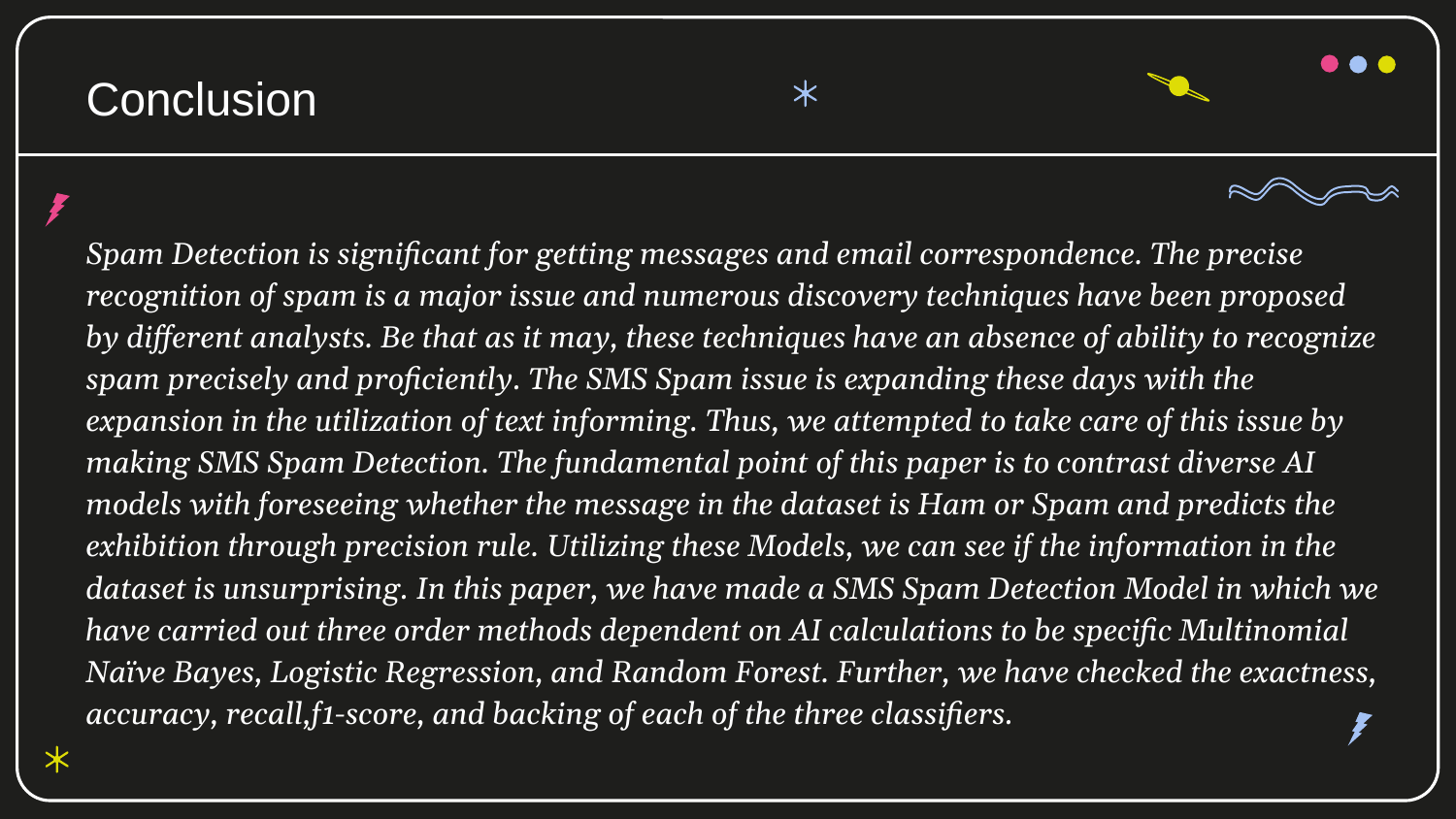

# Conclusion
Spam Detection is significant for getting messages and email correspondence. The precise recognition of spam is a major issue and numerous discovery techniques have been proposed by different analysts. Be that as it may, these techniques have an absence of ability to recognize spam precisely and proficiently. The SMS Spam issue is expanding these days with the expansion in the utilization of text informing. Thus, we attempted to take care of this issue by making SMS Spam Detection. The fundamental point of this paper is to contrast diverse AI models with foreseeing whether the message in the dataset is Ham or Spam and predicts the exhibition through precision rule. Utilizing these Models, we can see if the information in the dataset is unsurprising. In this paper, we have made a SMS Spam Detection Model in which we have carried out three order methods dependent on AI calculations to be specific Multinomial Naïve Bayes, Logistic Regression, and Random Forest. Further, we have checked the exactness, accuracy, recall,f1-score, and backing of each of the three classifiers.